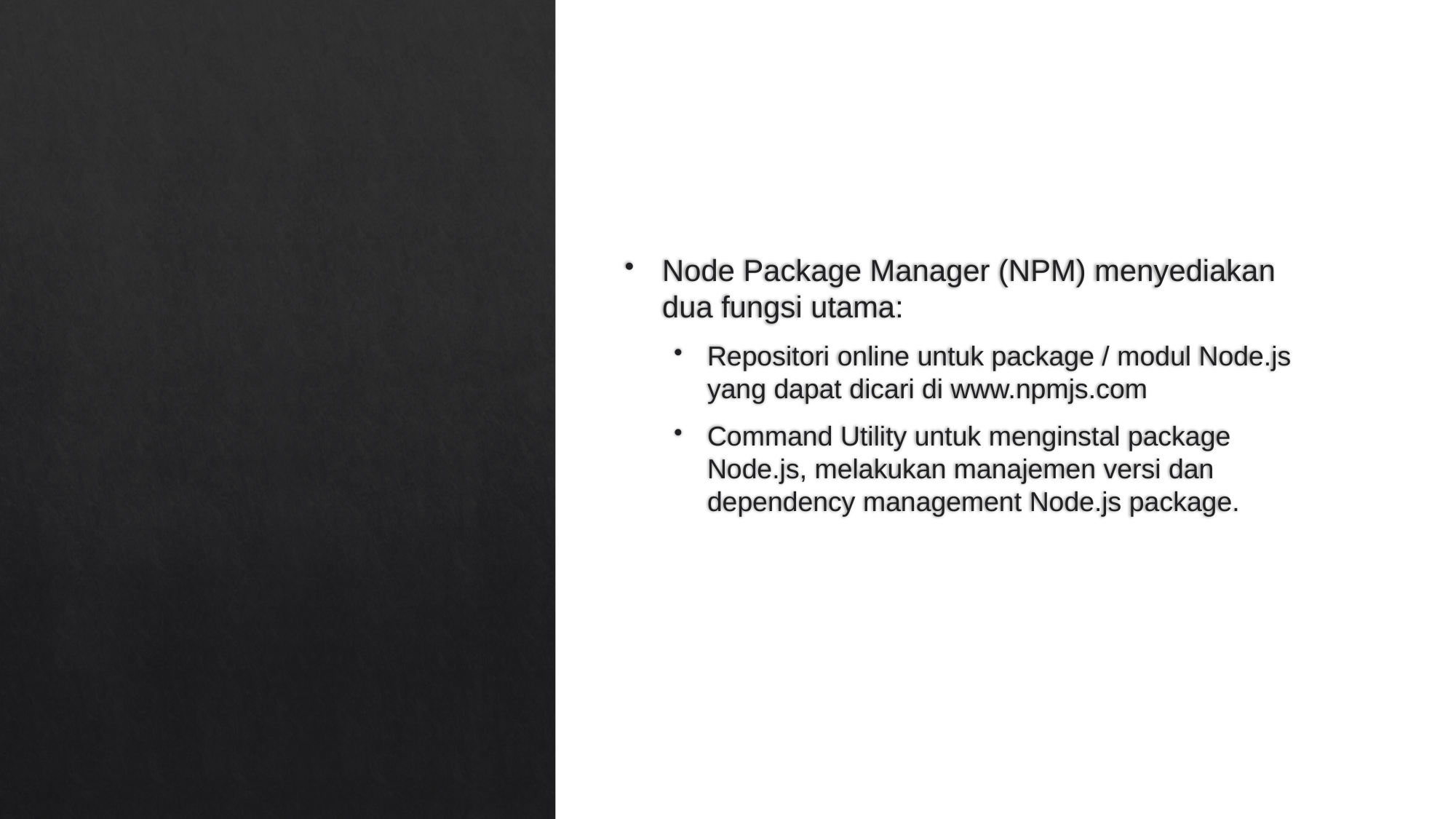

Node Package Manager (NPM) menyediakan dua fungsi utama:
Repositori online untuk package / modul Node.js yang dapat dicari di www.npmjs.com
Command Utility untuk menginstal package Node.js, melakukan manajemen versi dan dependency management Node.js package.

#